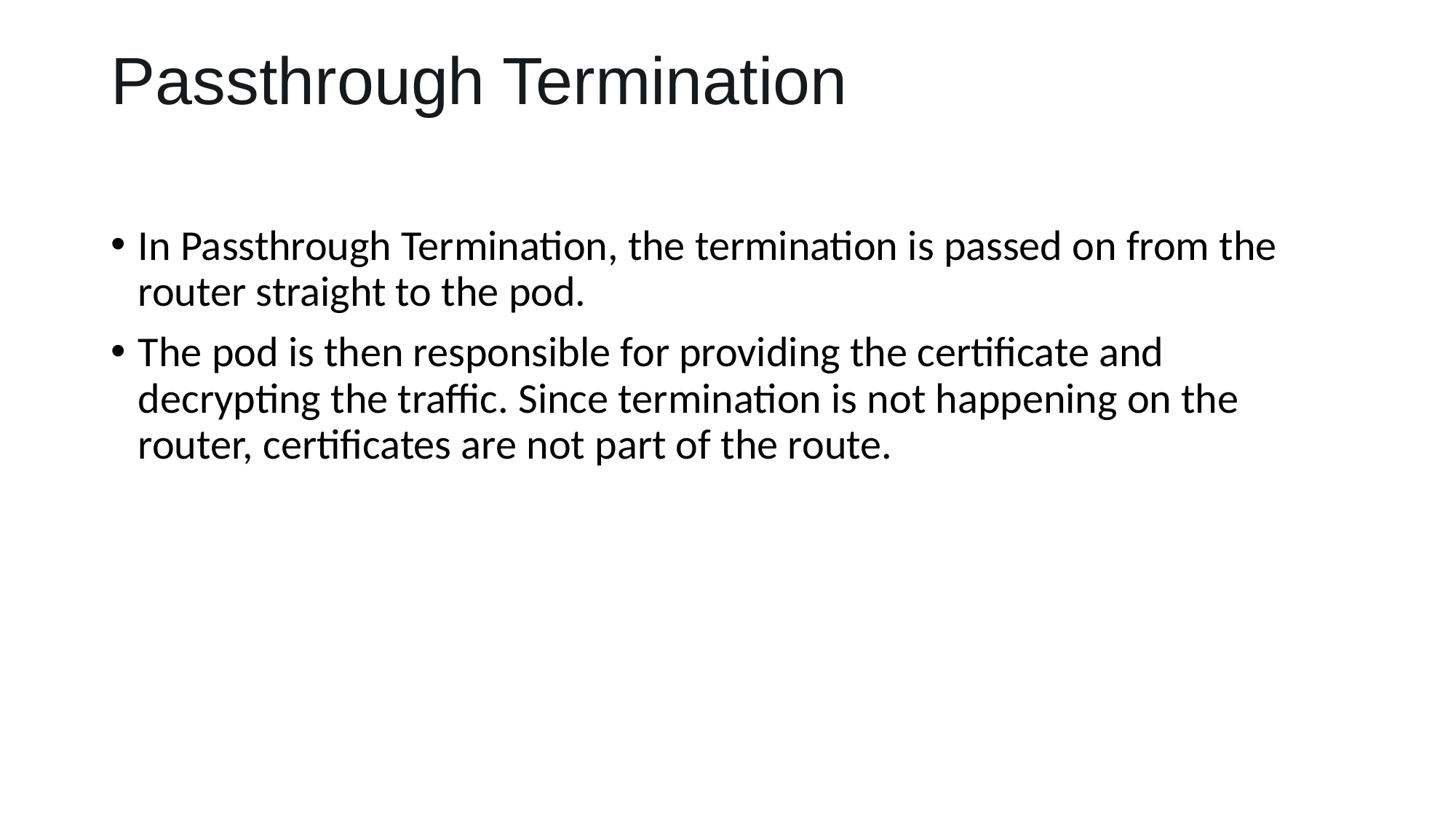

# Passthrough Termination
In Passthrough Termination, the termination is passed on from the router straight to the pod.
The pod is then responsible for providing the certificate and decrypting the traffic. Since termination is not happening on the router, certificates are not part of the route.